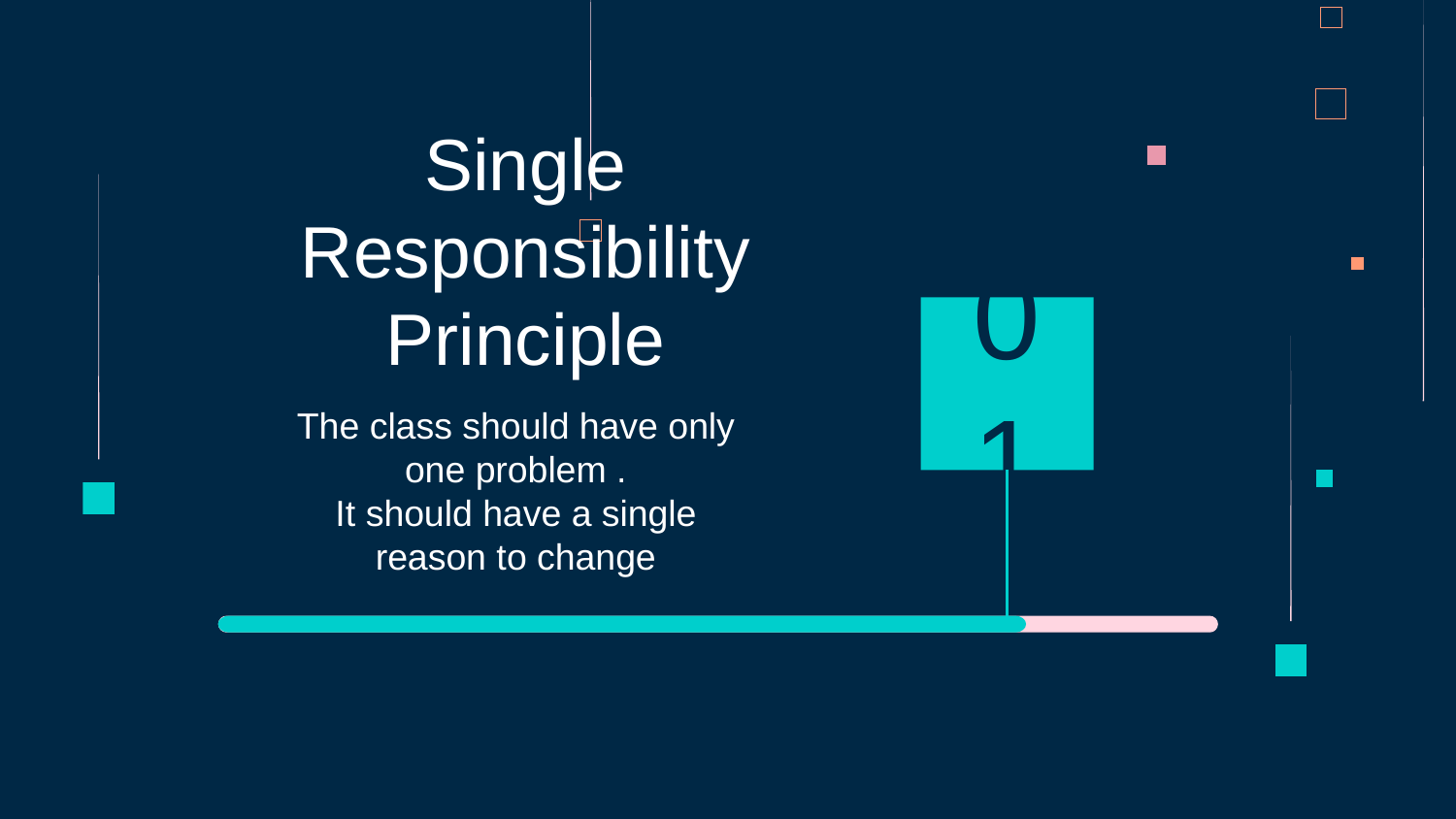

# Single Responsibility Principle

01
The class should have only one problem .
It should have a single reason to change